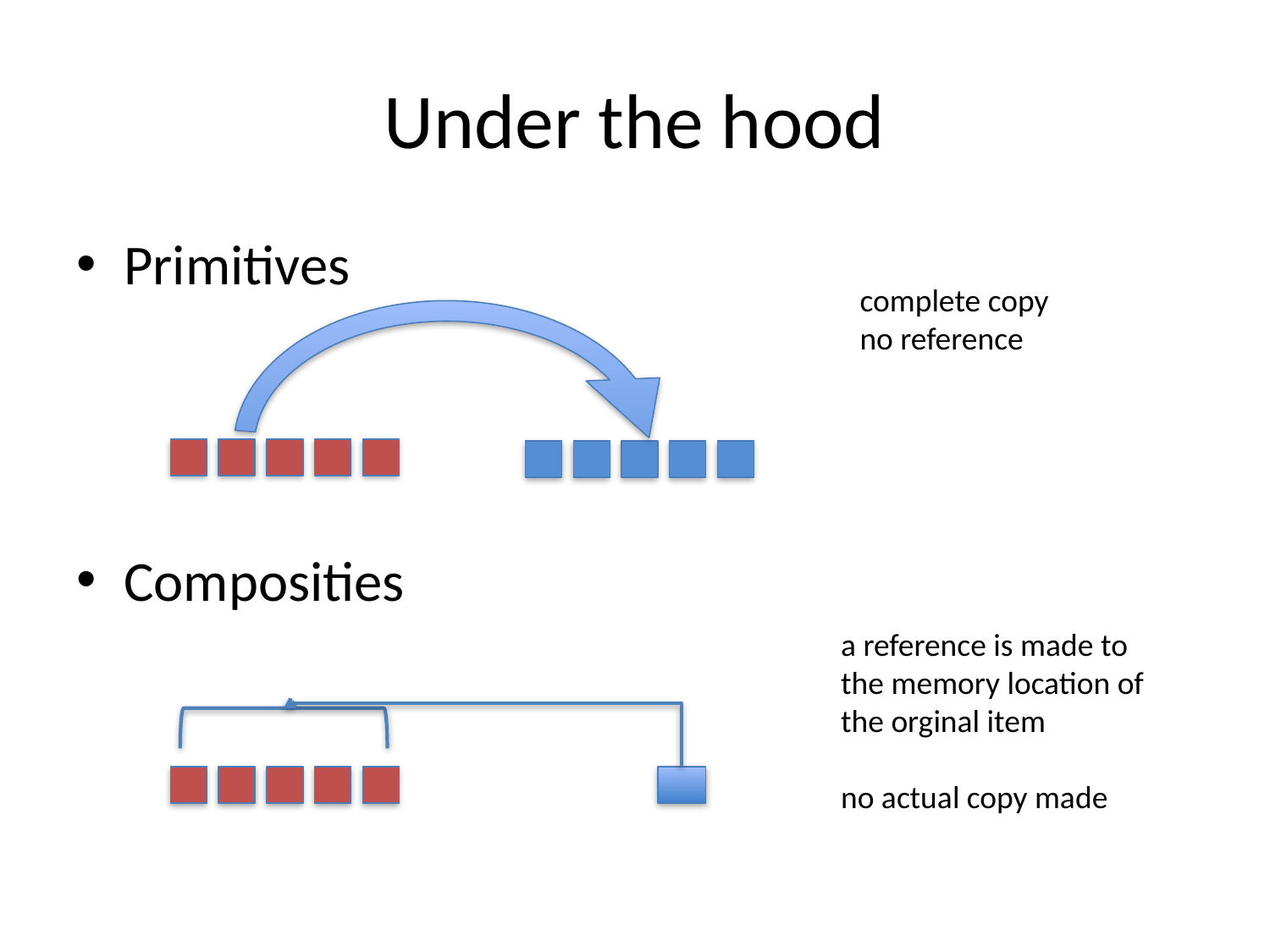

# Under the hood
Primitives

Composities

complete copy
no reference

a reference is made to the memory location of the orginal item

no actual copy made